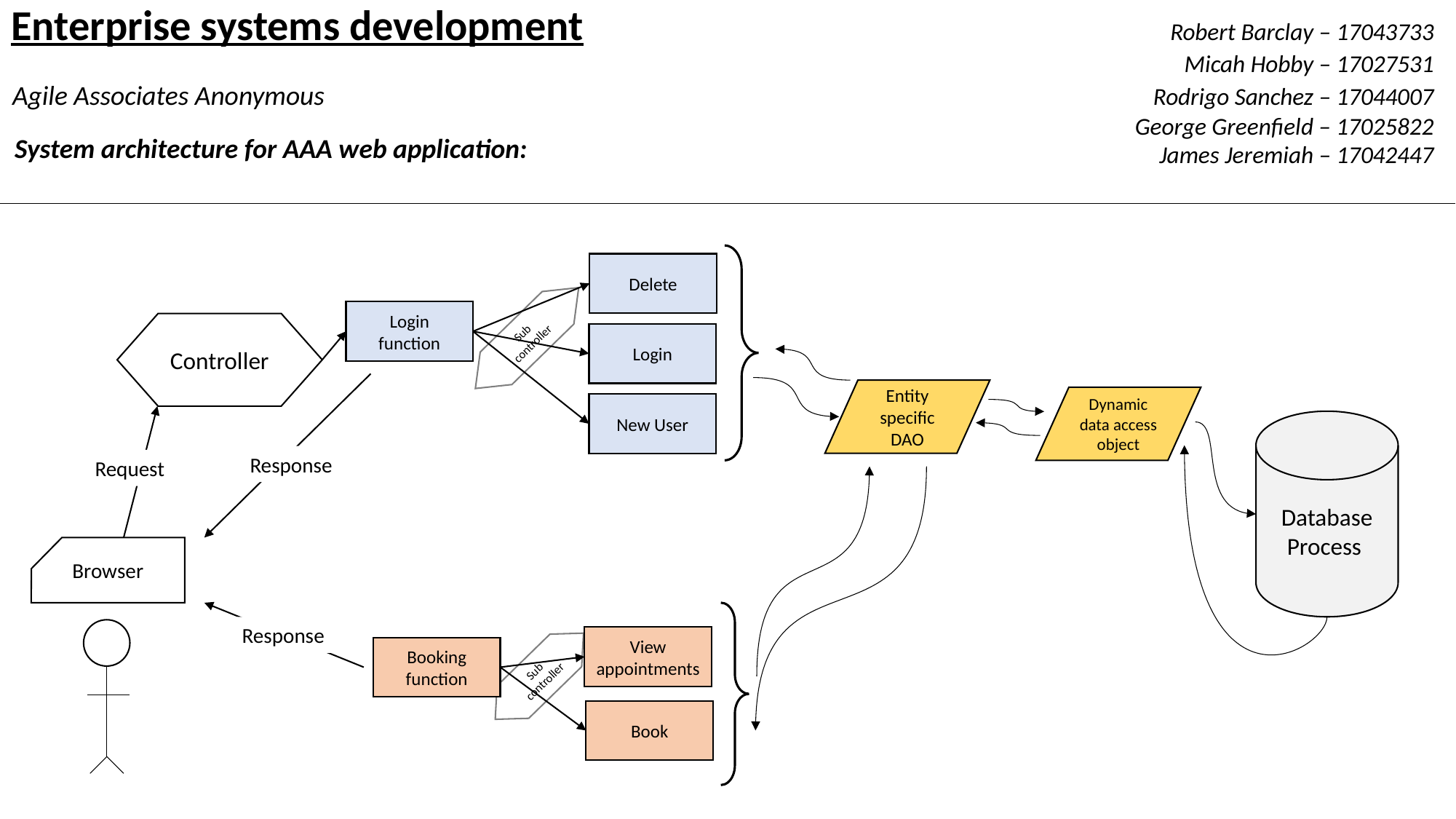

Enterprise systems development				   	       Robert Barclay – 17043733
		Micah Hobby – 17027531
Agile Associates Anonymous					 	        Rodrigo Sanchez – 17044007
George Greenfield – 17025822
	James Jeremiah – 17042447
System architecture for AAA web application:

Delete
Login function
Controller
Sub controller
Login
Entity specific DAO
Dynamic data access object
New User
Request
Database Process
Response
Browser

Response

View appointments
Booking function
Sub controller
Book